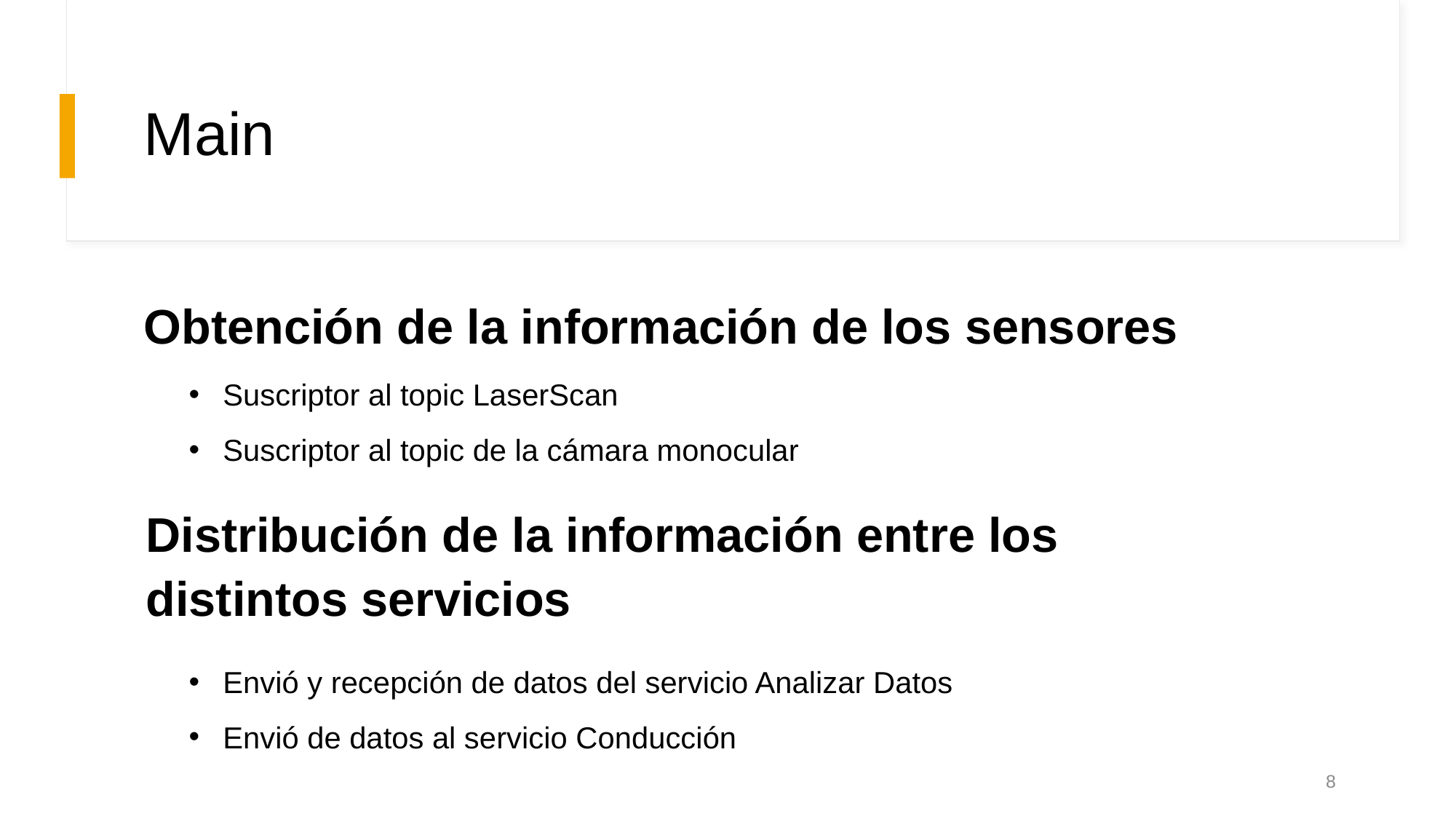

# Main
Obtención de la información de los sensores

Suscriptor al topic LaserScan
Suscriptor al topic de la cámara monocular
Distribución de la información entre los distintos servicios
Envió y recepción de datos del servicio Analizar Datos
Envió de datos al servicio Conducción
8